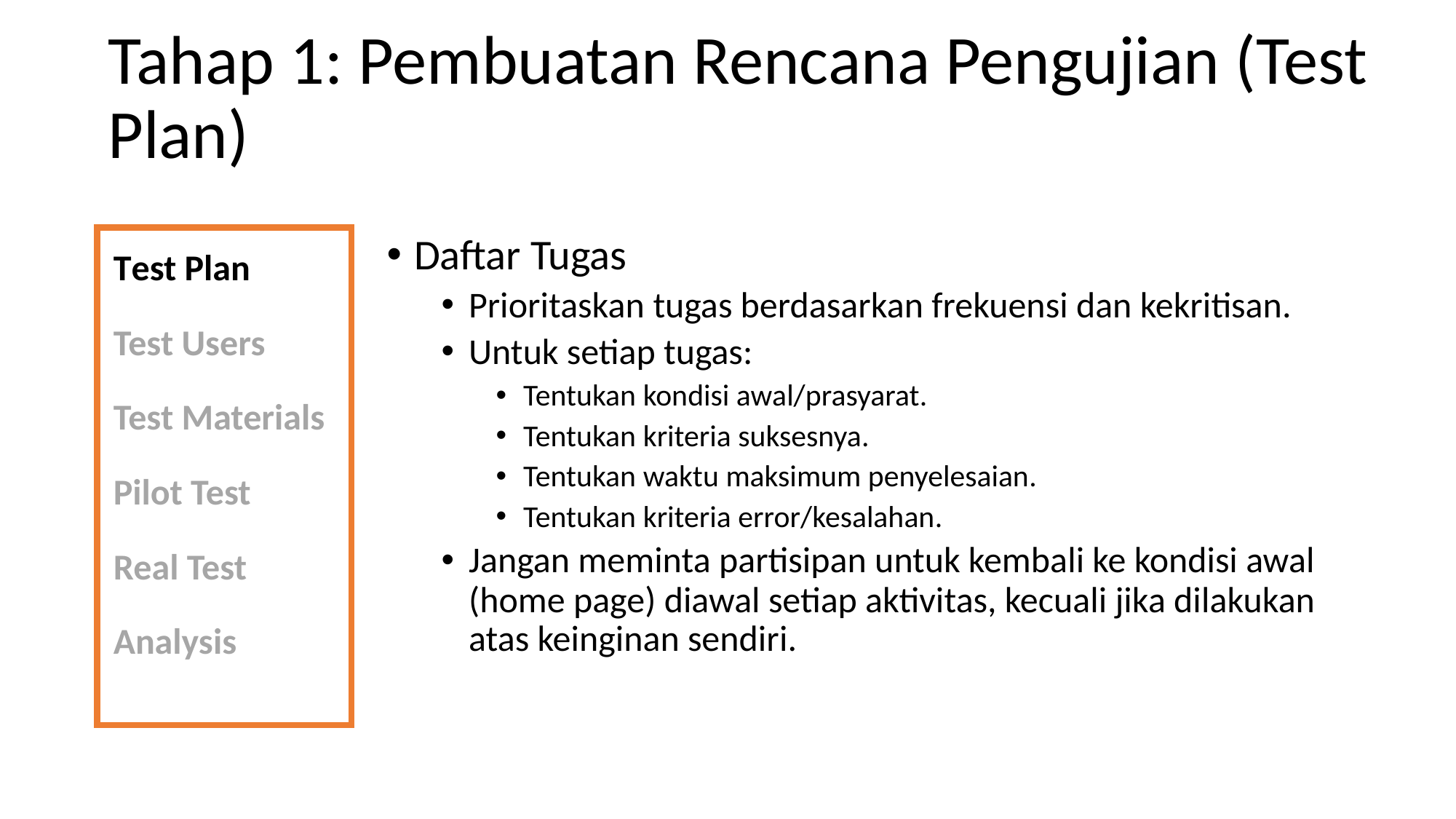

# Tahap 1: Pembuatan Rencana Pengujian (Test Plan)
Test Plan
Test Users
Test Materials
Pilot Test
Real Test
Analysis
Daftar Tugas
Prioritaskan tugas berdasarkan frekuensi dan kekritisan.
Untuk setiap tugas:
Tentukan kondisi awal/prasyarat.
Tentukan kriteria suksesnya.
Tentukan waktu maksimum penyelesaian.
Tentukan kriteria error/kesalahan.
Jangan meminta partisipan untuk kembali ke kondisi awal (home page) diawal setiap aktivitas, kecuali jika dilakukan atas keinginan sendiri.